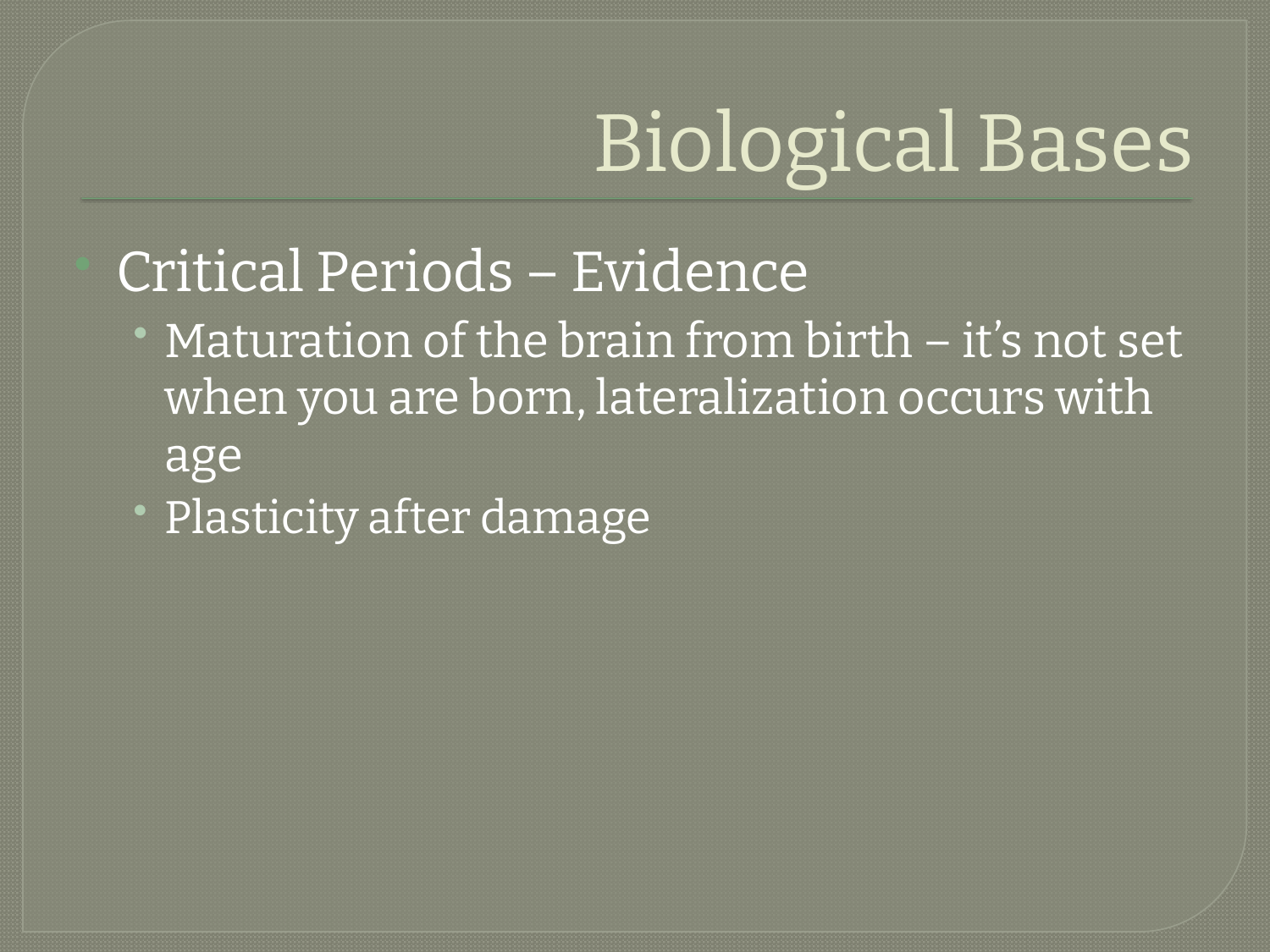

# Biological Bases
Critical Periods – Evidence
Maturation of the brain from birth – it’s not set when you are born, lateralization occurs with age
Plasticity after damage